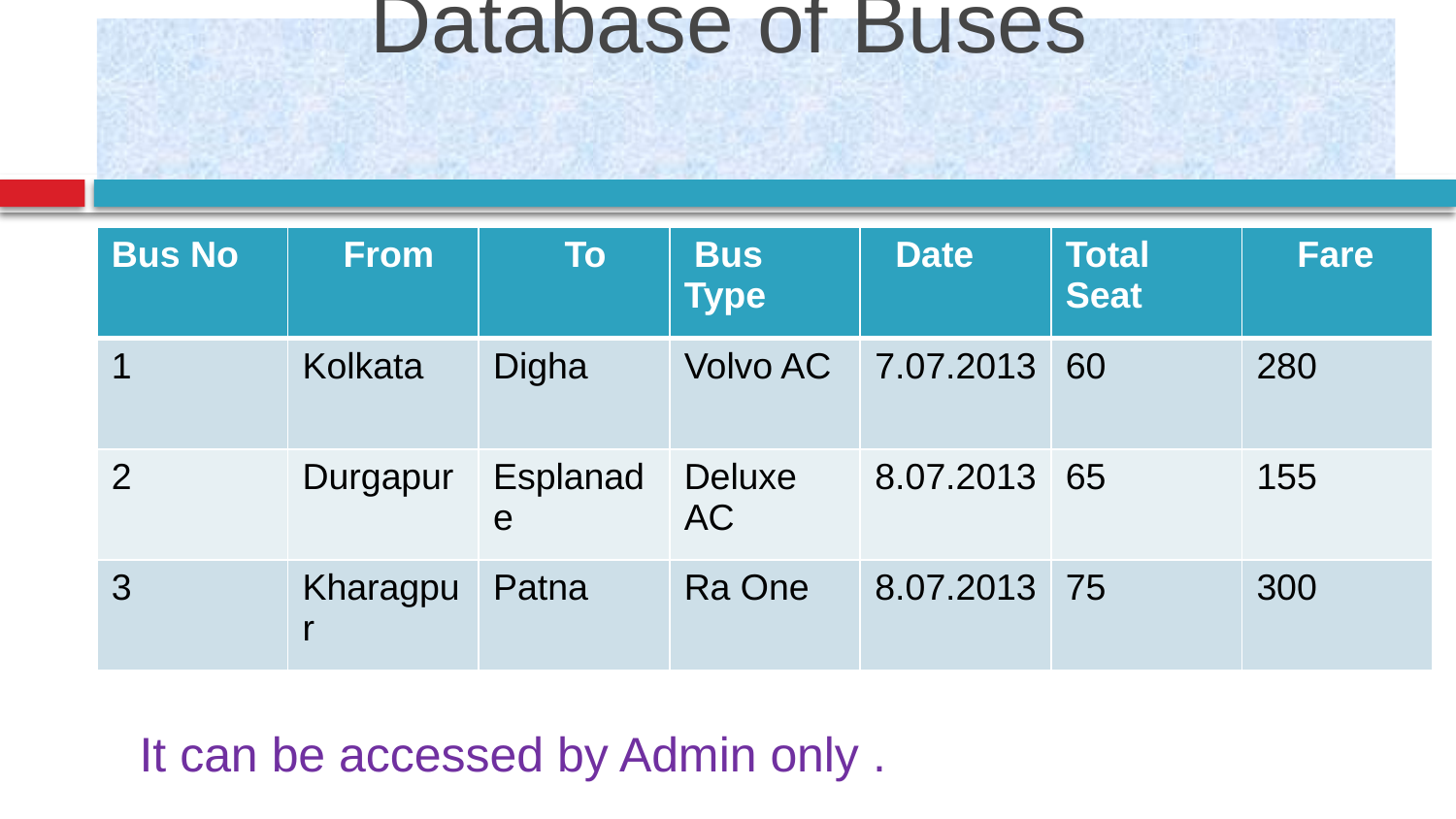

# Database of Buses
| Bus No | From | To | Bus Type | Date | Total Seat | Fare |
| --- | --- | --- | --- | --- | --- | --- |
| 1 | Kolkata | Digha | Volvo AC | 7.07.2013 | 60 | 280 |
| 2 | Durgapur | Esplanade | Deluxe AC | 8.07.2013 | 65 | 155 |
| 3 | Kharagpur | Patna | Ra One | 8.07.2013 | 75 | 300 |
It can be accessed by Admin only .